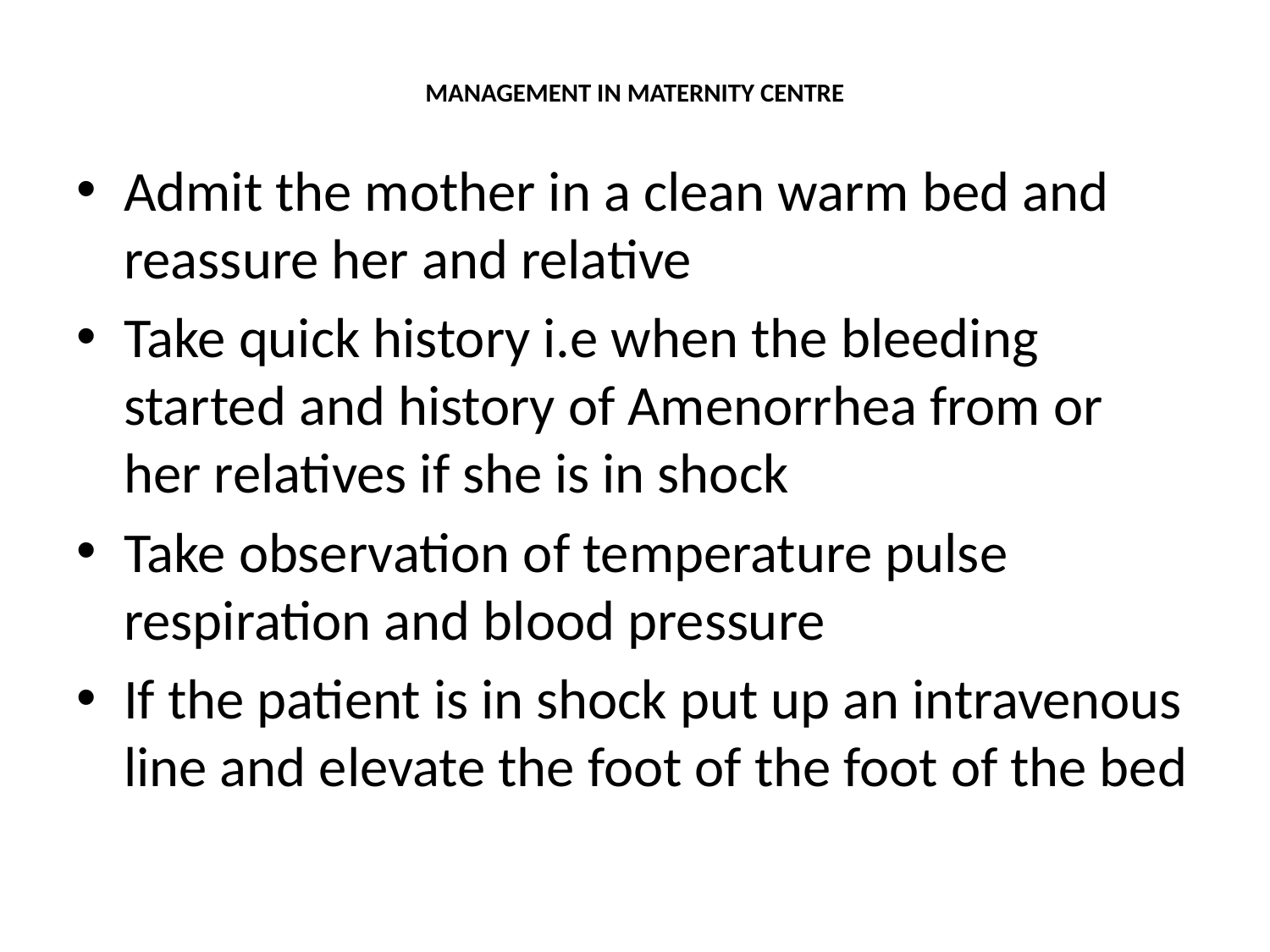

# MANAGEMENT IN MATERNITY CENTRE
Admit the mother in a clean warm bed and reassure her and relative
Take quick history i.e when the bleeding started and history of Amenorrhea from or her relatives if she is in shock
Take observation of temperature pulse respiration and blood pressure
If the patient is in shock put up an intravenous line and elevate the foot of the foot of the bed